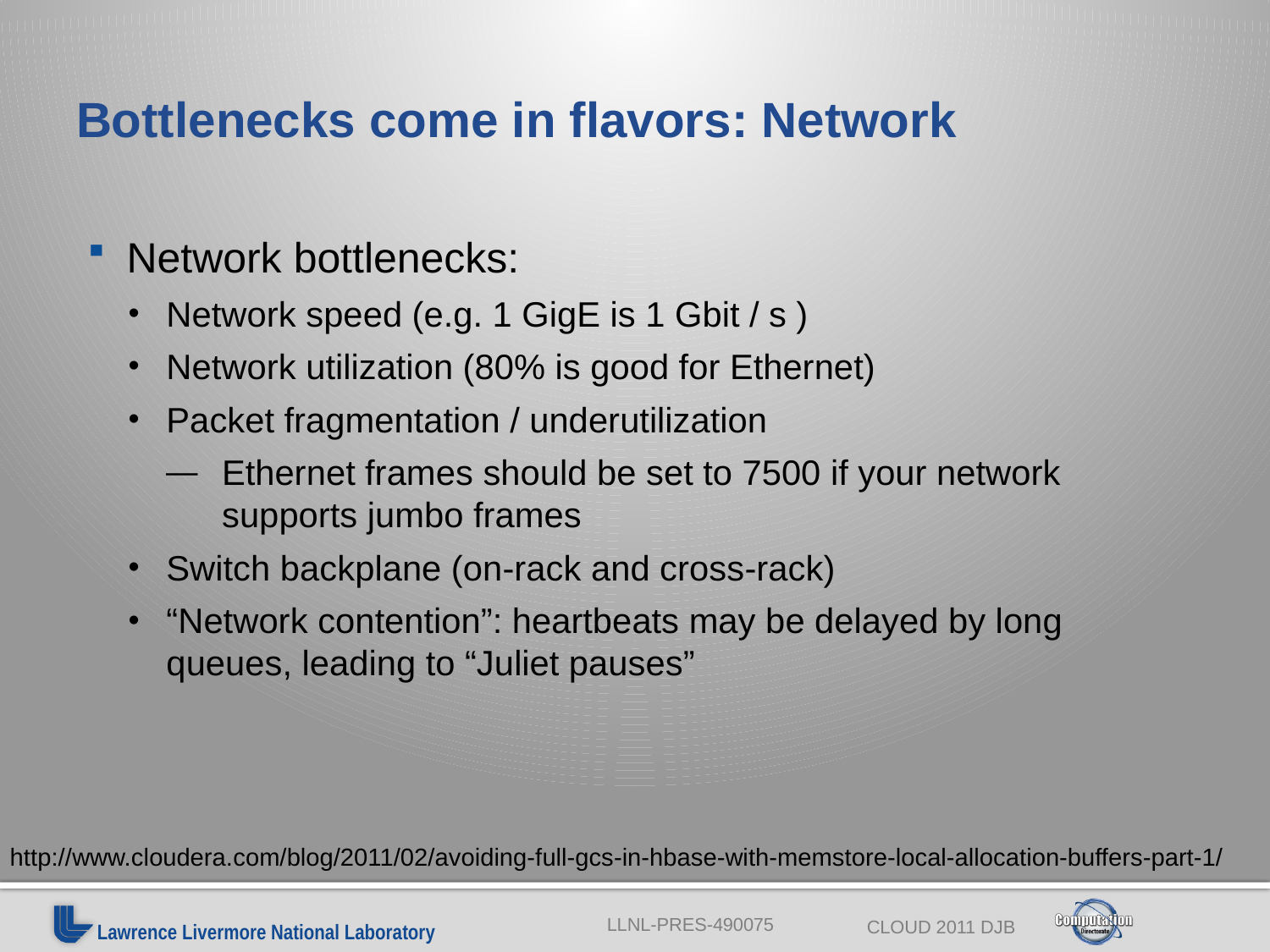

# Bottlenecks come in flavors: Network
Network bottlenecks:
Network speed (e.g. 1 GigE is 1 Gbit / s )
Network utilization (80% is good for Ethernet)
Packet fragmentation / underutilization
Ethernet frames should be set to 7500 if your network supports jumbo frames
Switch backplane (on-rack and cross-rack)
“Network contention”: heartbeats may be delayed by long queues, leading to “Juliet pauses”
http://www.cloudera.com/blog/2011/02/avoiding-full-gcs-in-hbase-with-memstore-local-allocation-buffers-part-1/